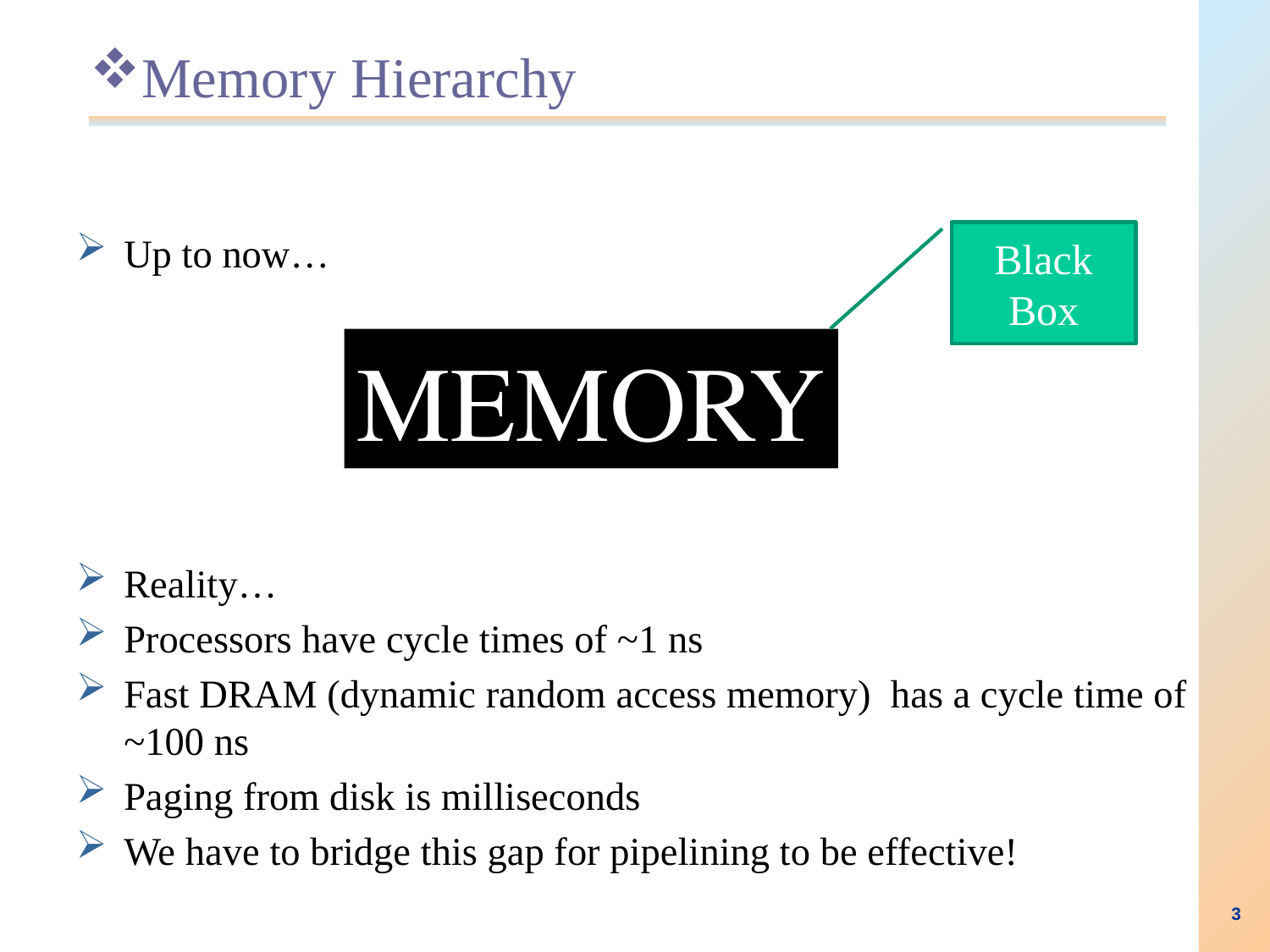

# Memory Hierarchy
Up to now…

Reality…
Processors have cycle times of ~1 ns
Fast DRAM (dynamic random access memory)  has a cycle time of ~100 ns
Paging from disk is milliseconds
We have to bridge this gap for pipelining to be effective!
Black Box
MEMORY